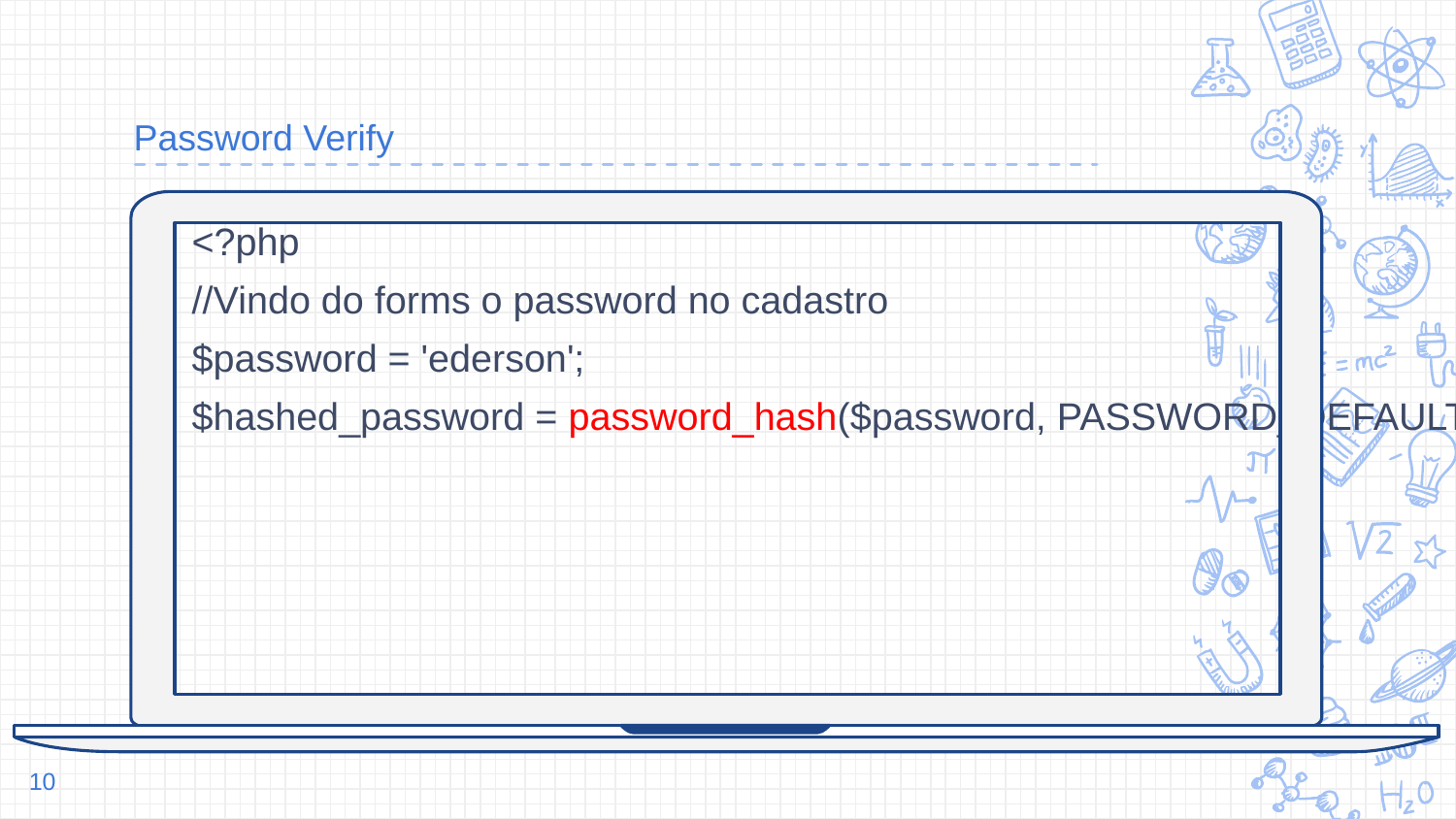

# Password Verify

<?php
//Vindo do forms o password no cadastro
$password = 'ederson';
$hashed_password = password_hash($password, PASSWORD_DEFAULT);

10